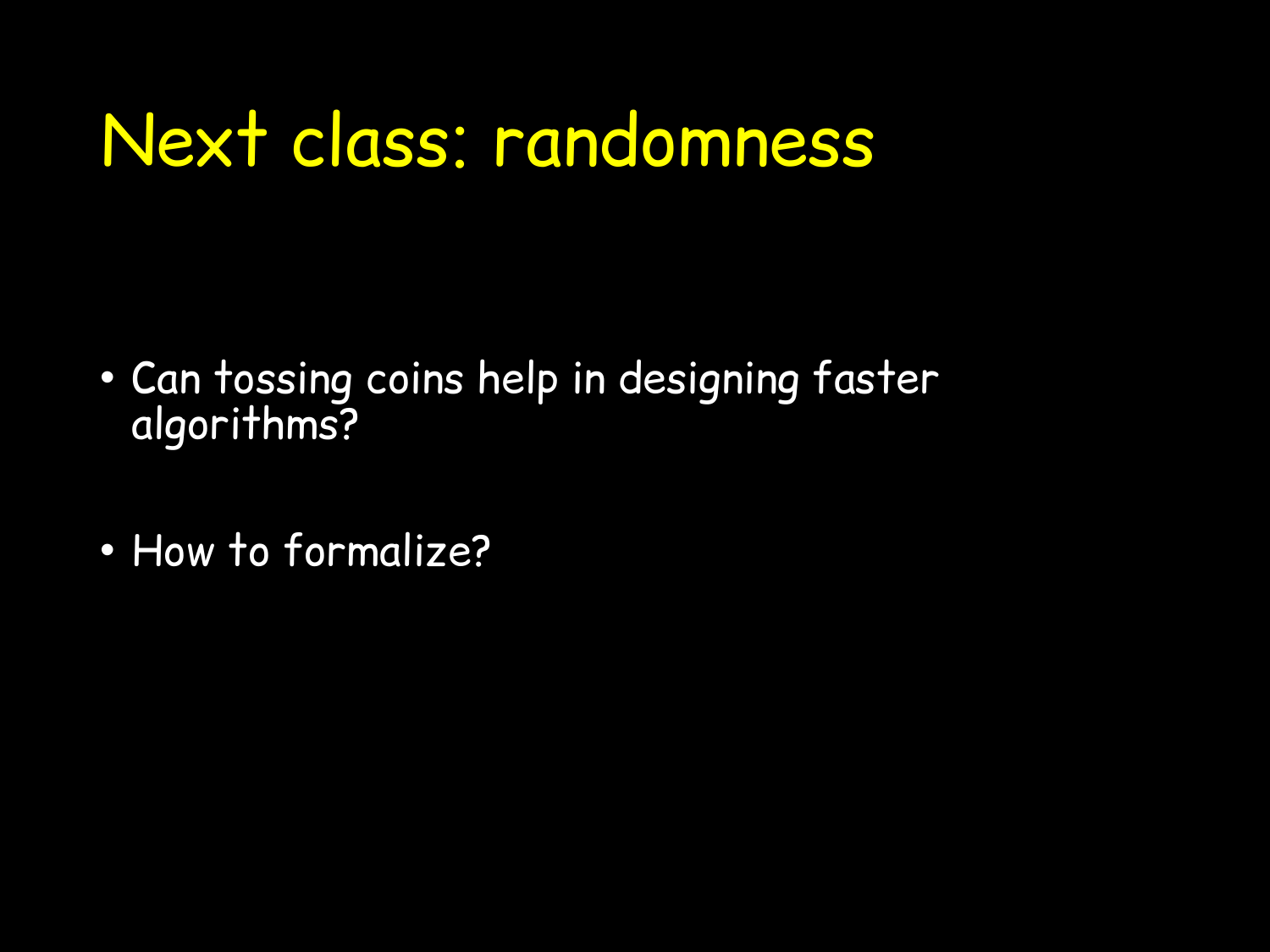

# Next class: randomness
Can tossing coins help in designing faster algorithms?

How to formalize?